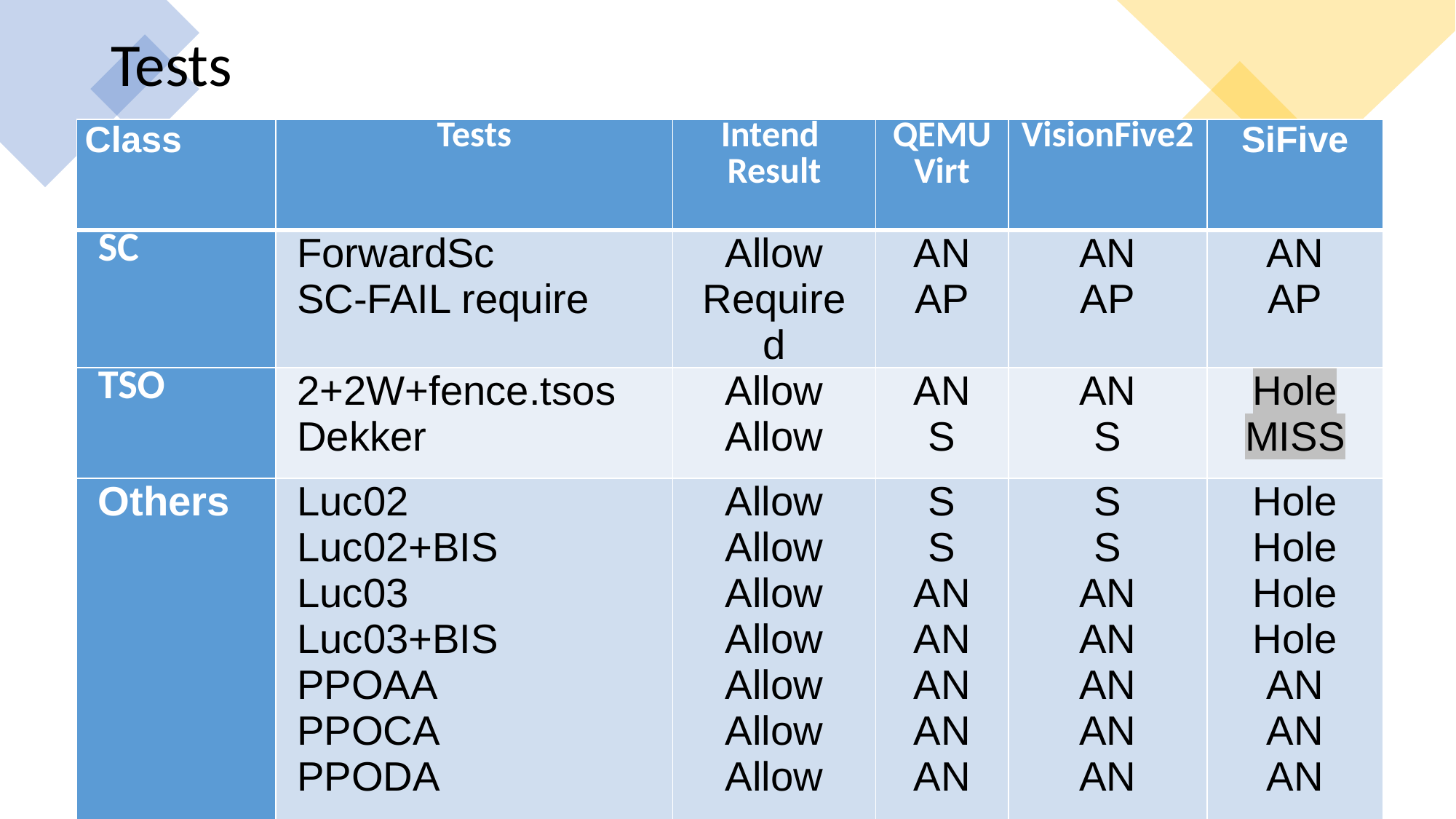

# Tests

| Class | Tests | Intend Result | QEMU Virt | VisionFive2 | SiFive |
| --- | --- | --- | --- | --- | --- |
| SC | ForwardSc SC-FAIL require | Allow Required | AN AP | AN AP | AN AP |
| TSO | 2+2W+fence.tsos Dekker | Allow Allow | AN S | AN S | Hole MISS |
| Others | Luc02 Luc02+BIS Luc03 Luc03+BIS PPOAA PPOCA PPODA | Allow Allow Allow Allow Allow Allow Allow | S S AN AN AN AN AN | S S AN AN AN AN AN | Hole Hole Hole Hole AN AN AN |